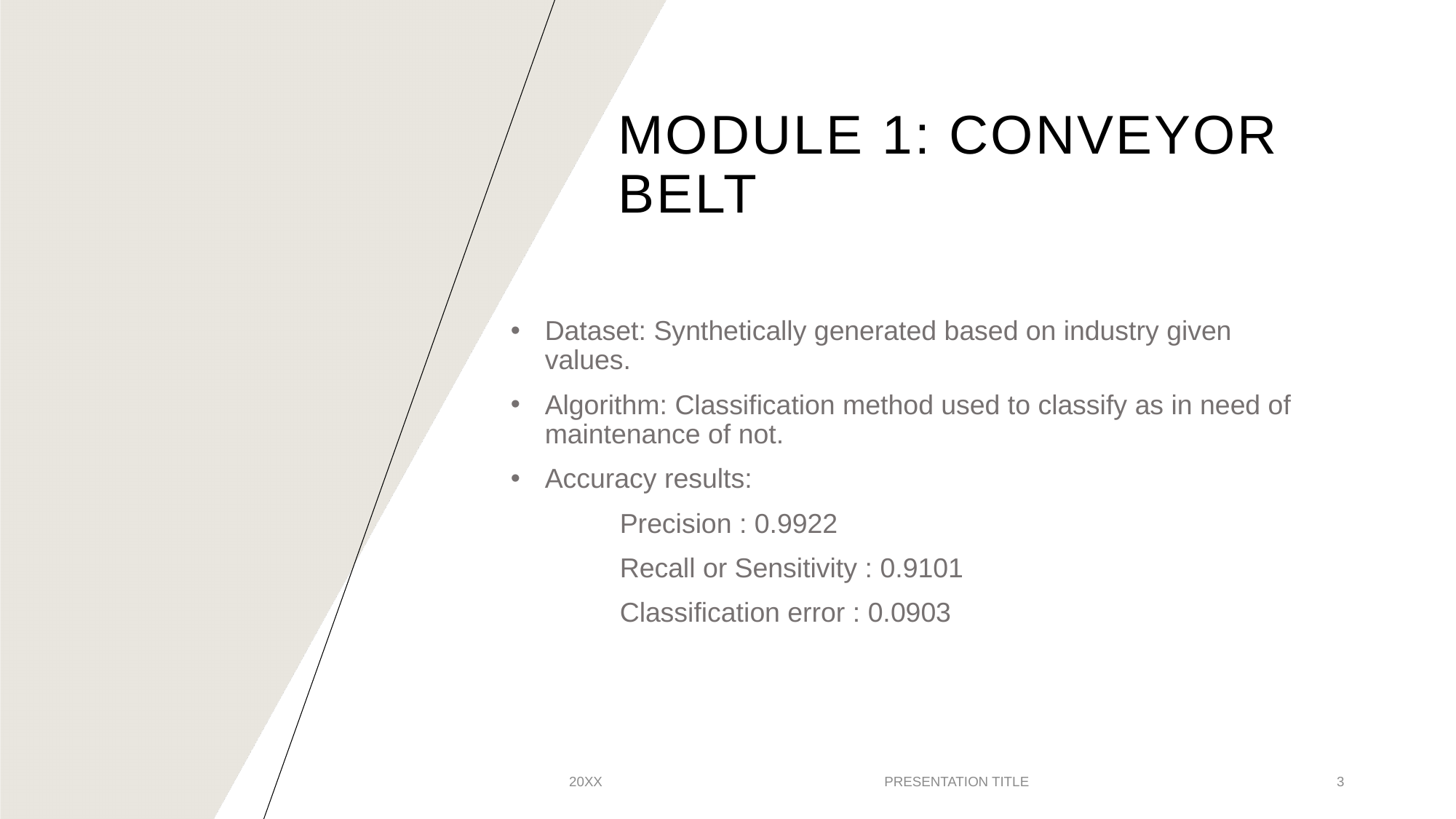

# MODULE 1: Conveyor belt
Dataset: Synthetically generated based on industry given values.
Algorithm: Classification method used to classify as in need of maintenance of not.
Accuracy results:
	Precision : 0.9922
	Recall or Sensitivity : 0.9101
	Classification error : 0.0903
20XX
PRESENTATION TITLE
3